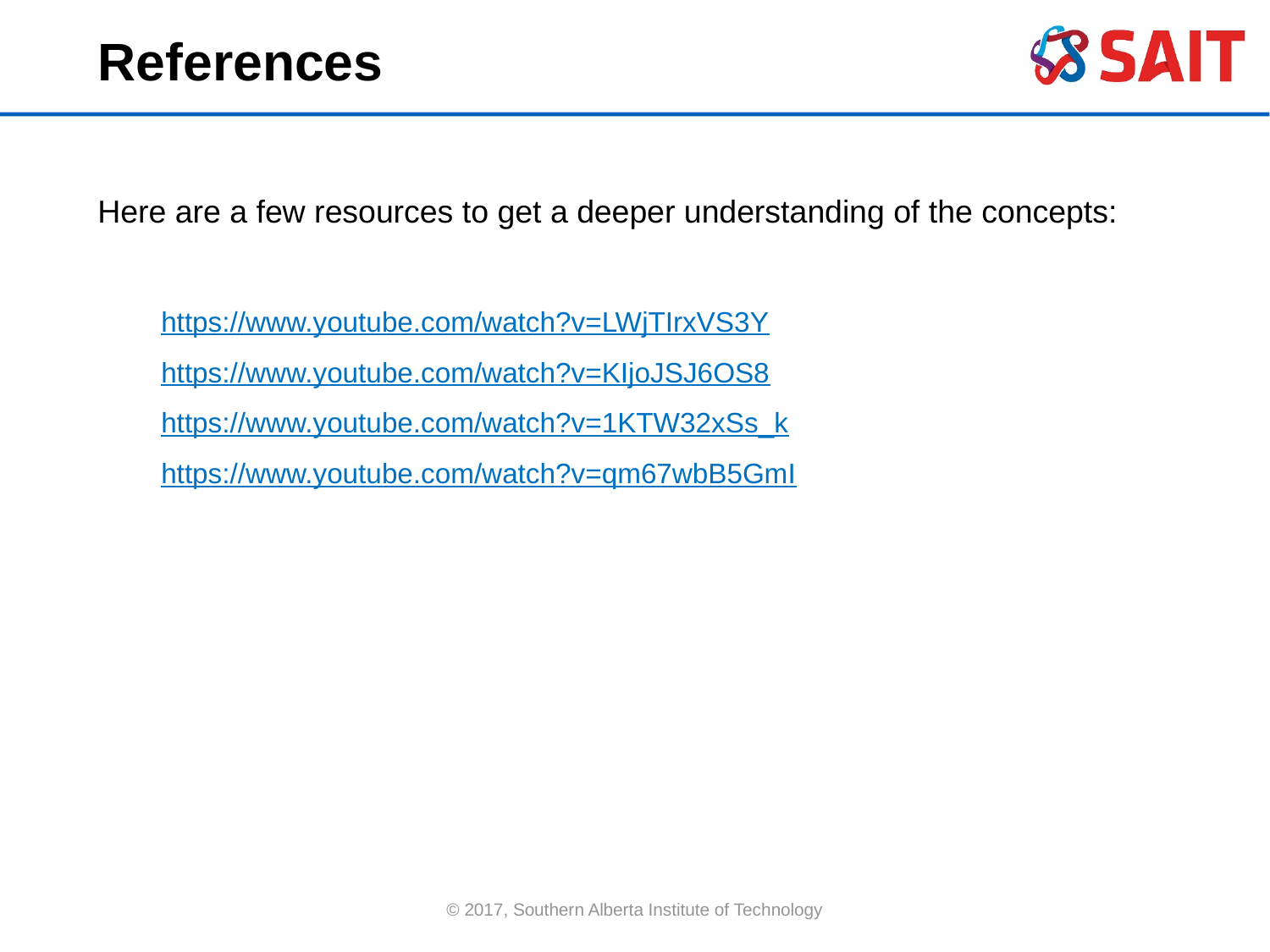

References
Here are a few resources to get a deeper understanding of the concepts:

https://www.youtube.com/watch?v=LWjTIrxVS3Y
https://www.youtube.com/watch?v=KIjoJSJ6OS8
https://www.youtube.com/watch?v=1KTW32xSs_k
https://www.youtube.com/watch?v=qm67wbB5GmI